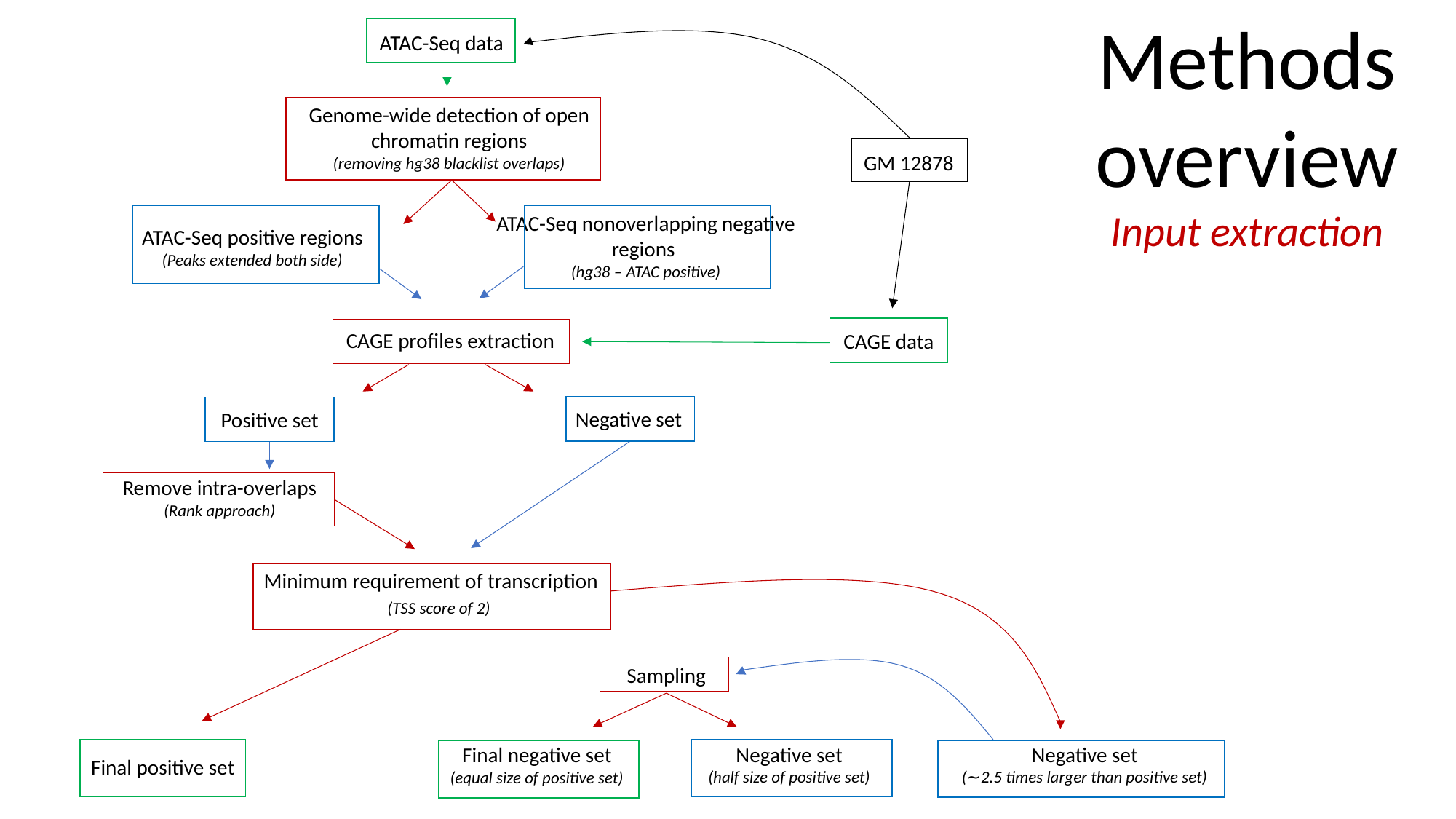

Methods overview
Input extraction

ATAC-Seq data

Genome-wide detection of open chromatin regions
(removing hg38 blacklist overlaps)

GM 12878
ATAC-Seq nonoverlapping negative regions
(hg38 – ATAC positive)

ATAC-Seq positive regions
(Peaks extended both side)

CAGE profiles extraction
CAGE data

Negative set
Positive set
Remove intra-overlaps
(Rank approach)

Minimum requirement of transcription
	   (TSS score of 2)

Sampling

Negative set
(half size of positive set)

Negative set
(∼2.5 times larger than positive set)
Final negative set
(equal size of positive set)

Final positive set